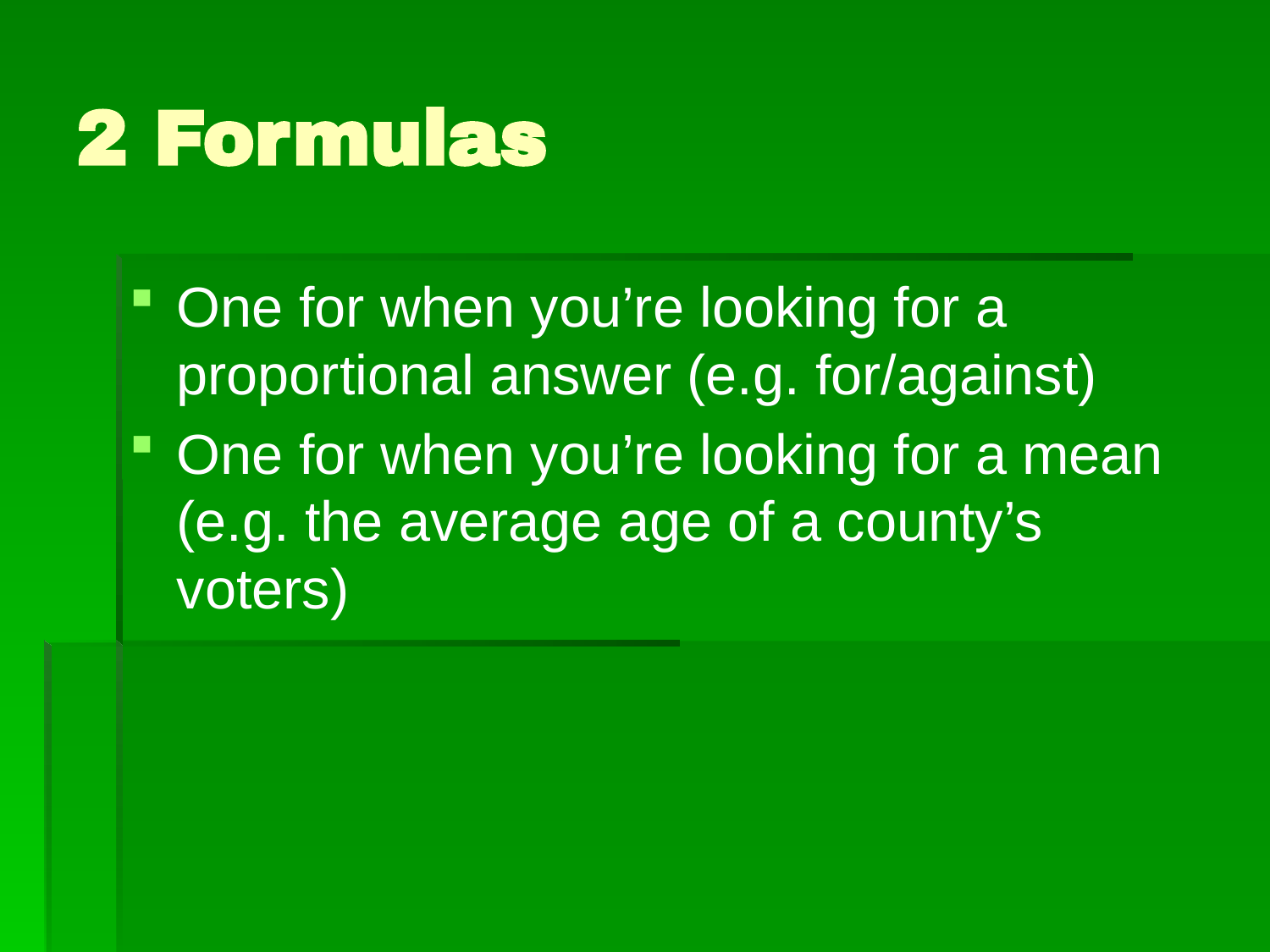

# 2 Formulas
One for when you’re looking for a proportional answer (e.g. for/against)
One for when you’re looking for a mean (e.g. the average age of a county’s voters)